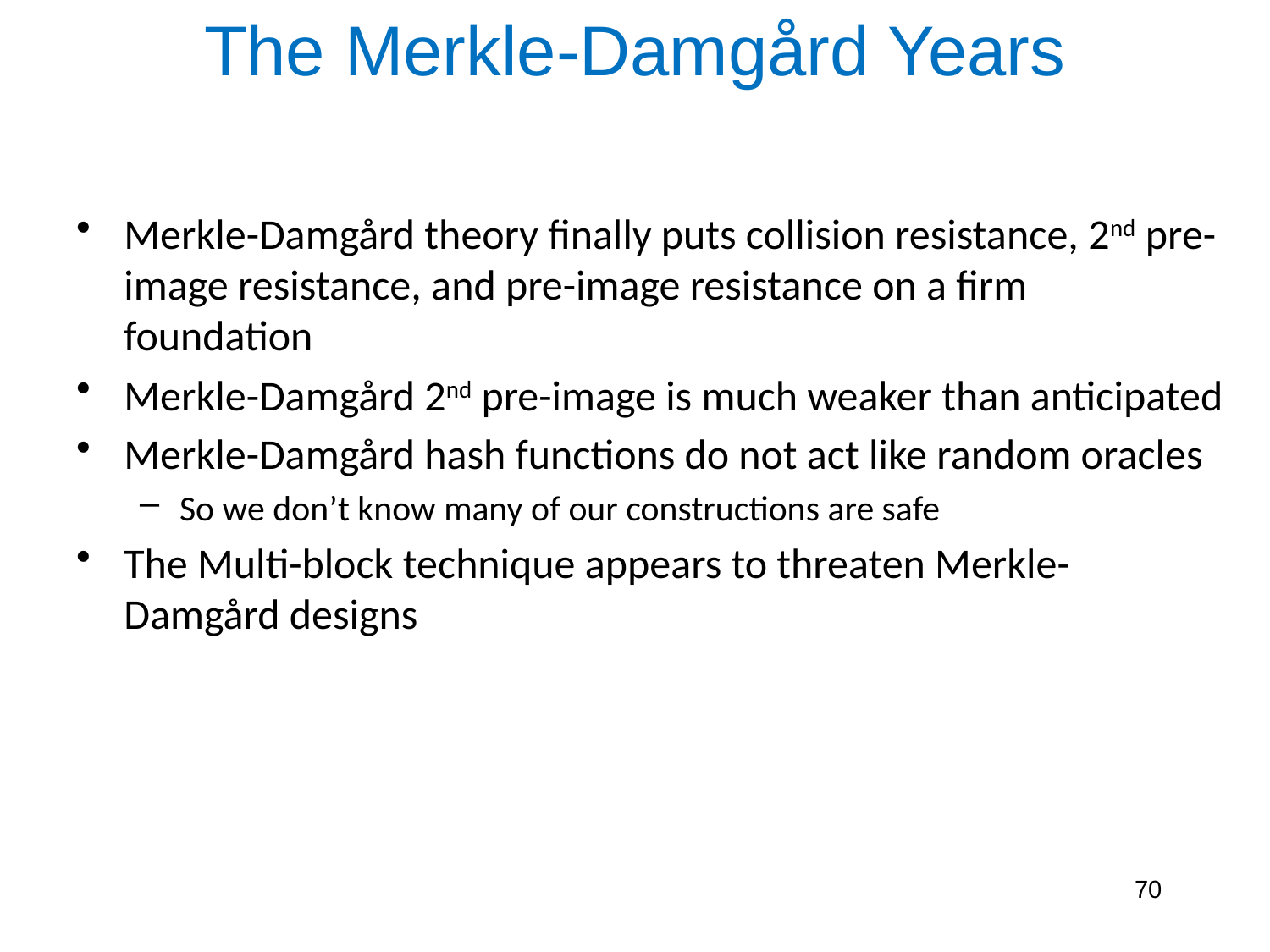

# The Merkle-Damgård Years
Merkle-Damgård theory finally puts collision resistance, 2nd pre-image resistance, and pre-image resistance on a firm foundation
Merkle-Damgård 2nd pre-image is much weaker than anticipated
Merkle-Damgård hash functions do not act like random oracles
So we don’t know many of our constructions are safe
The Multi-block technique appears to threaten Merkle-Damgård designs
70